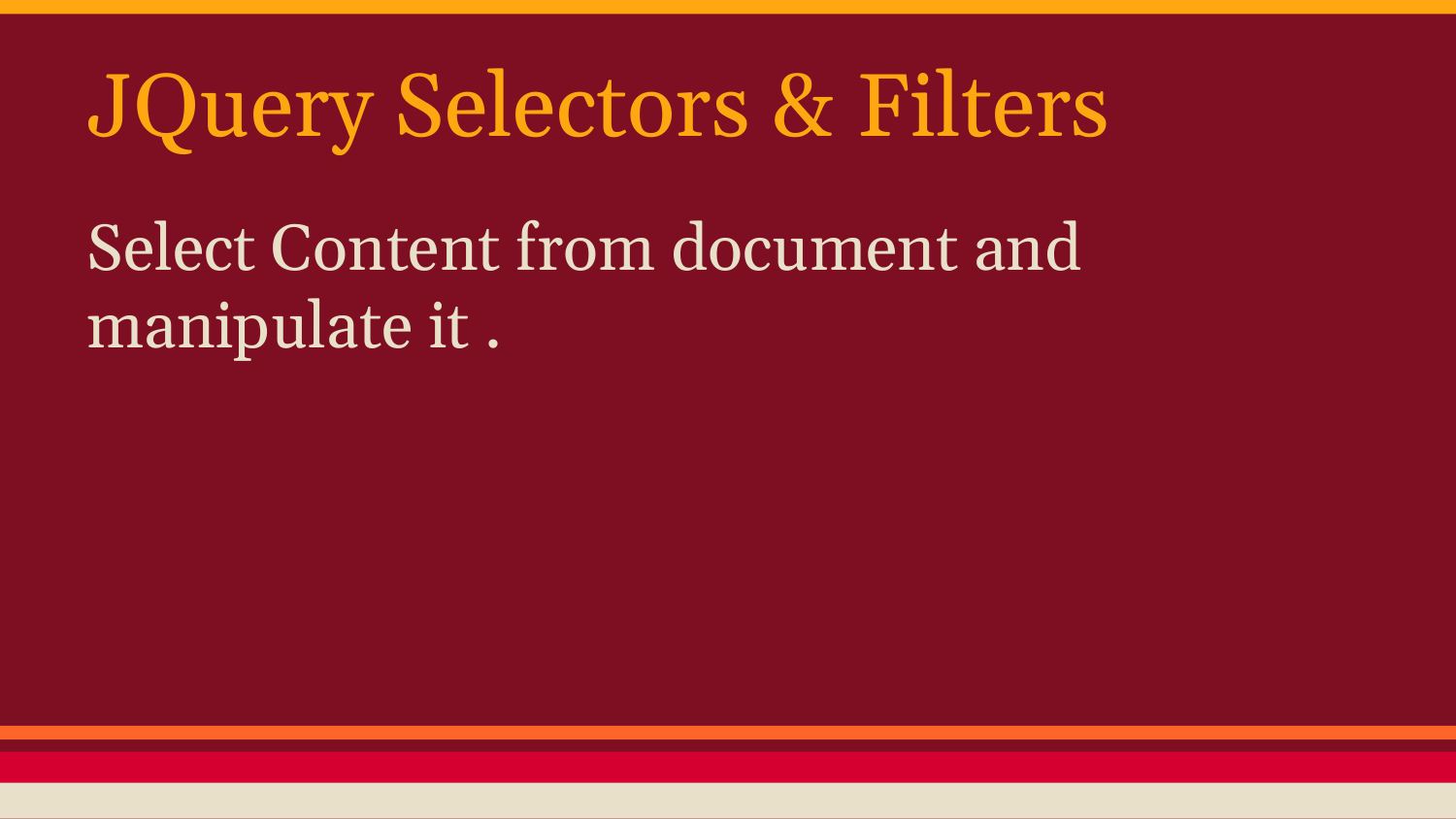

JQuery Selectors & Filters
Select Content from document and manipulate it .